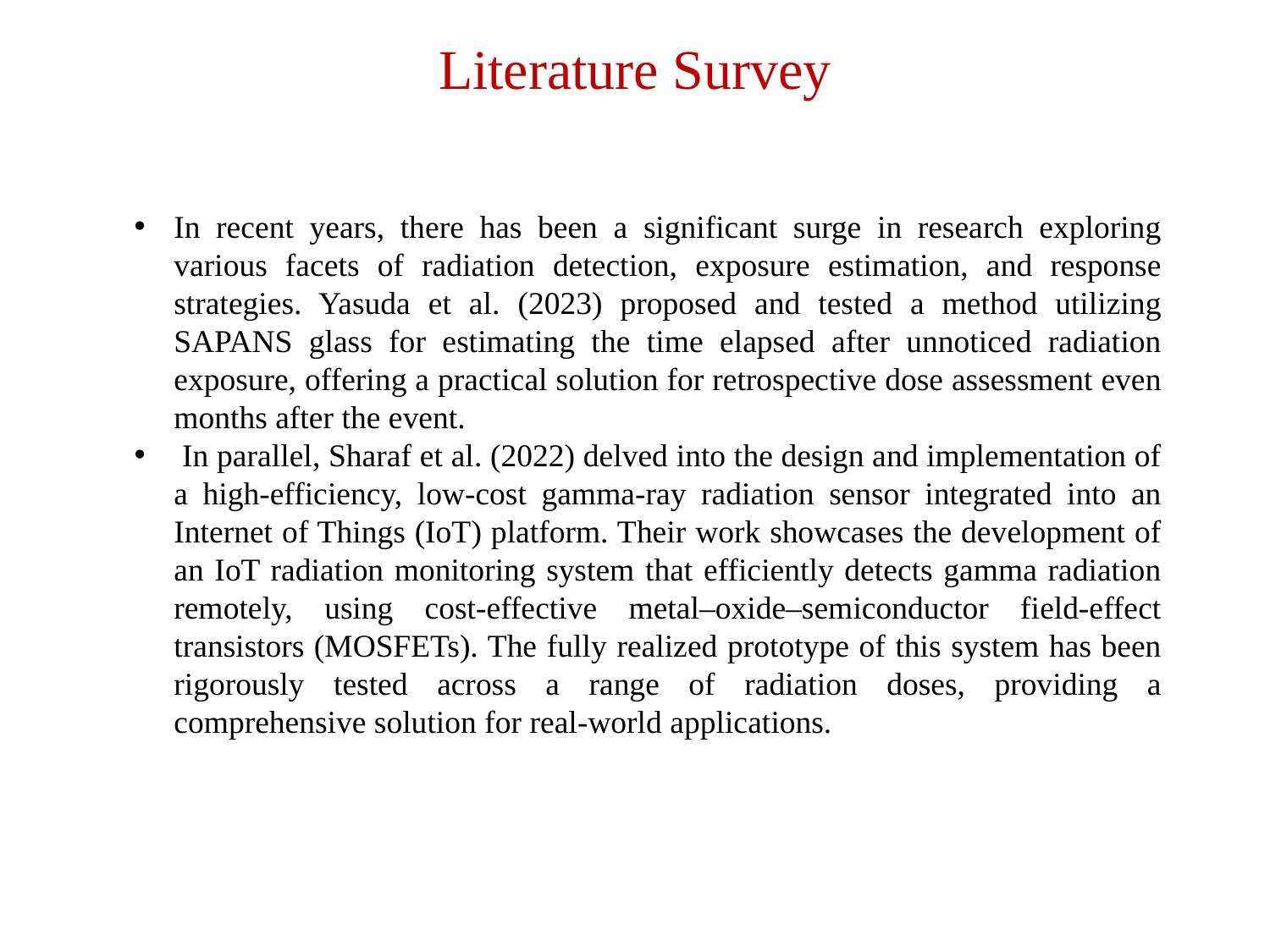

# Literature Survey
In recent years, there has been a significant surge in research exploring various facets of radiation detection, exposure estimation, and response strategies. Yasuda et al. (2023) proposed and tested a method utilizing SAPANS glass for estimating the time elapsed after unnoticed radiation exposure, offering a practical solution for retrospective dose assessment even months after the event.
 In parallel, Sharaf et al. (2022) delved into the design and implementation of a high-efficiency, low-cost gamma-ray radiation sensor integrated into an Internet of Things (IoT) platform. Their work showcases the development of an IoT radiation monitoring system that efficiently detects gamma radiation remotely, using cost-effective metal–oxide–semiconductor field-effect transistors (MOSFETs). The fully realized prototype of this system has been rigorously tested across a range of radiation doses, providing a comprehensive solution for real-world applications.